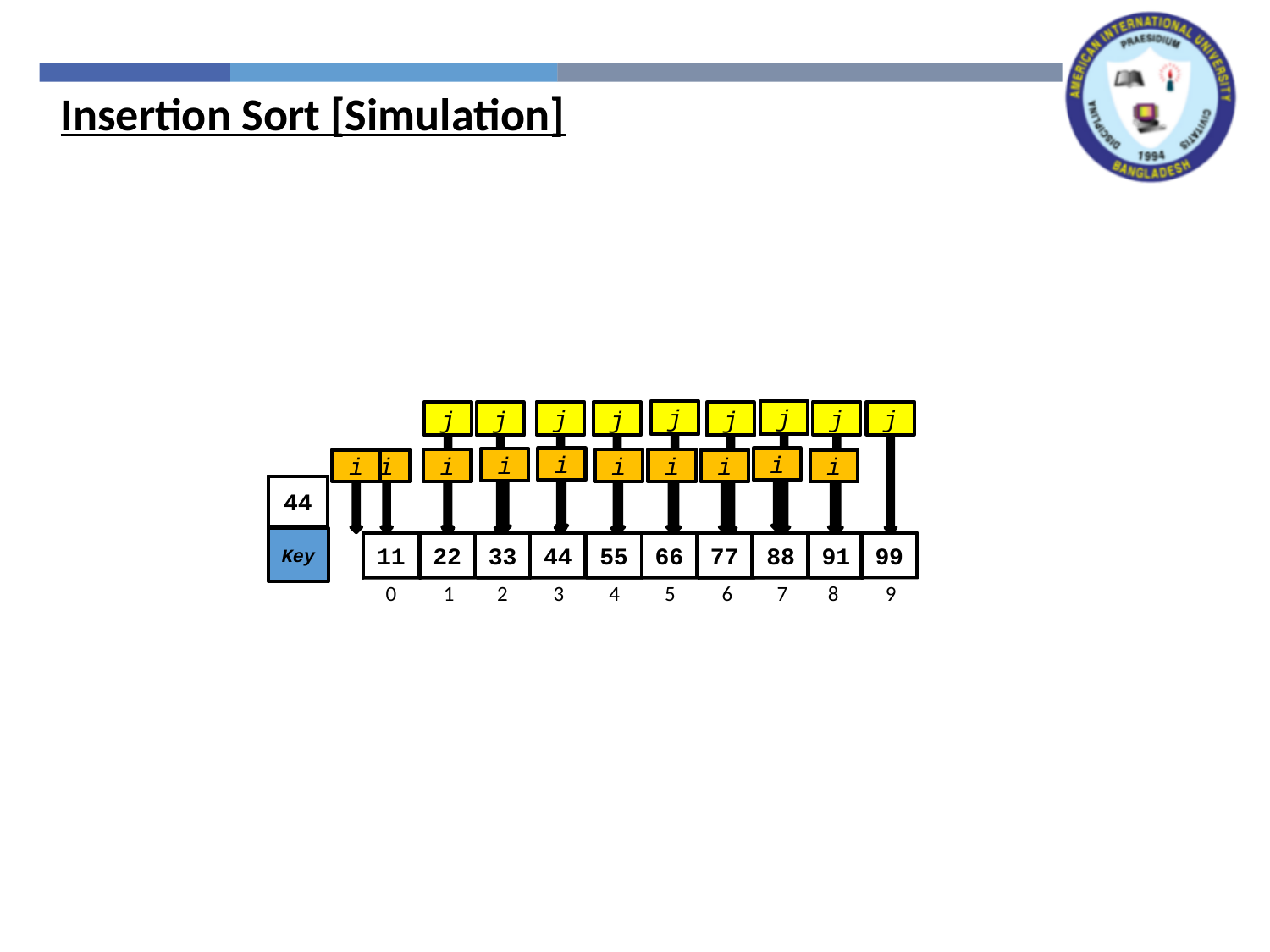

Insertion Sort [Simulation]

j

j

j

j

j

j

j

j

j

i

i

i

i

i

i

i

i

i

i

66
22
99
77
11
91
55
88
44
Key
22
11
33
66
33
22
66
33
22
77
66
55
44
99
77
99
77
66
55
99
91
77
66
11
99
91
88
77
91
55
99
91
88
88
99
91
44
99
9
5
3
0
1
7
8
2
4
6